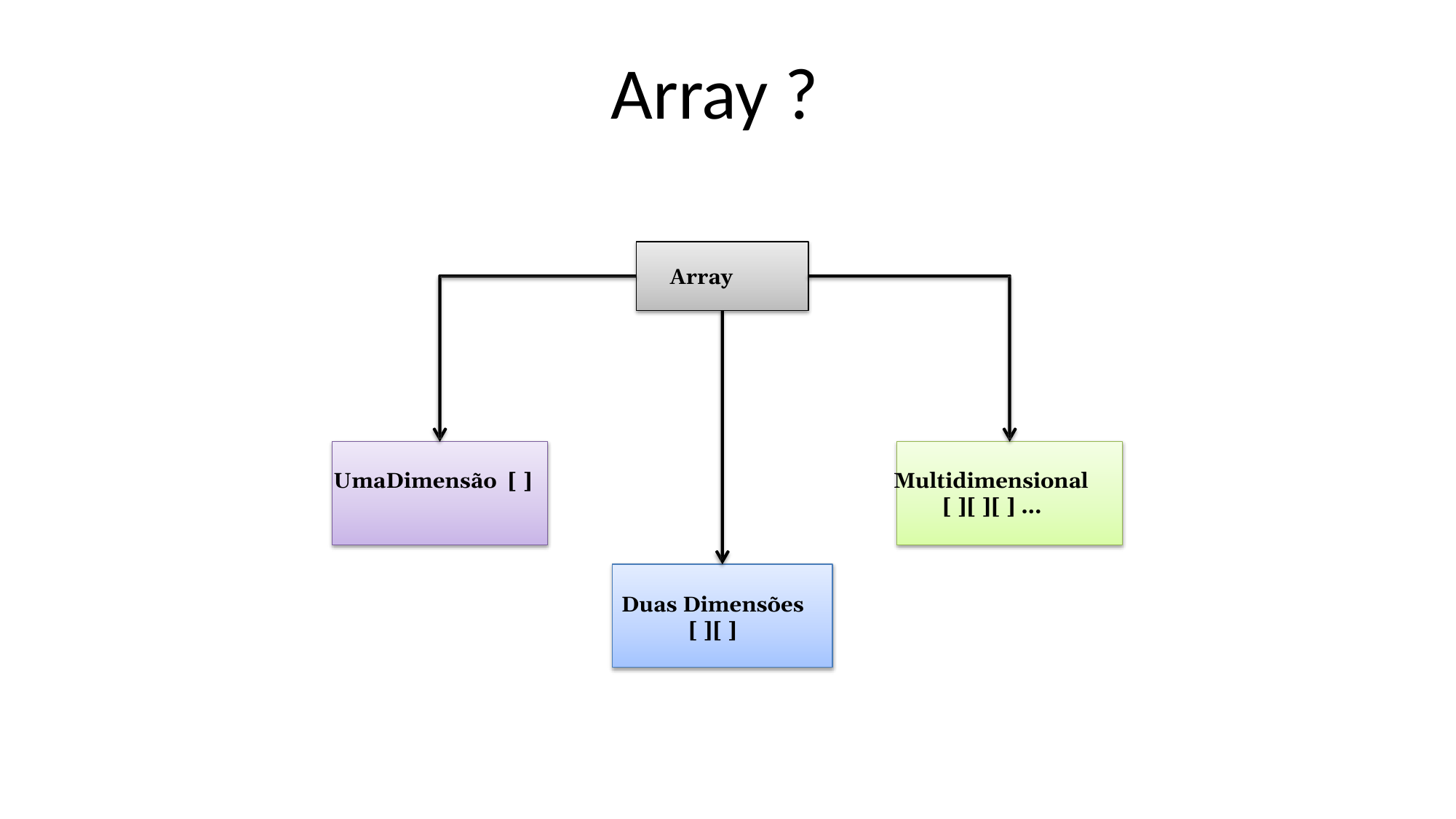

# Array ?

Array

UmaDimensão  [ ]
Multidimensional  [ ][ ][ ] ...

Duas Dimensões  [ ][ ]